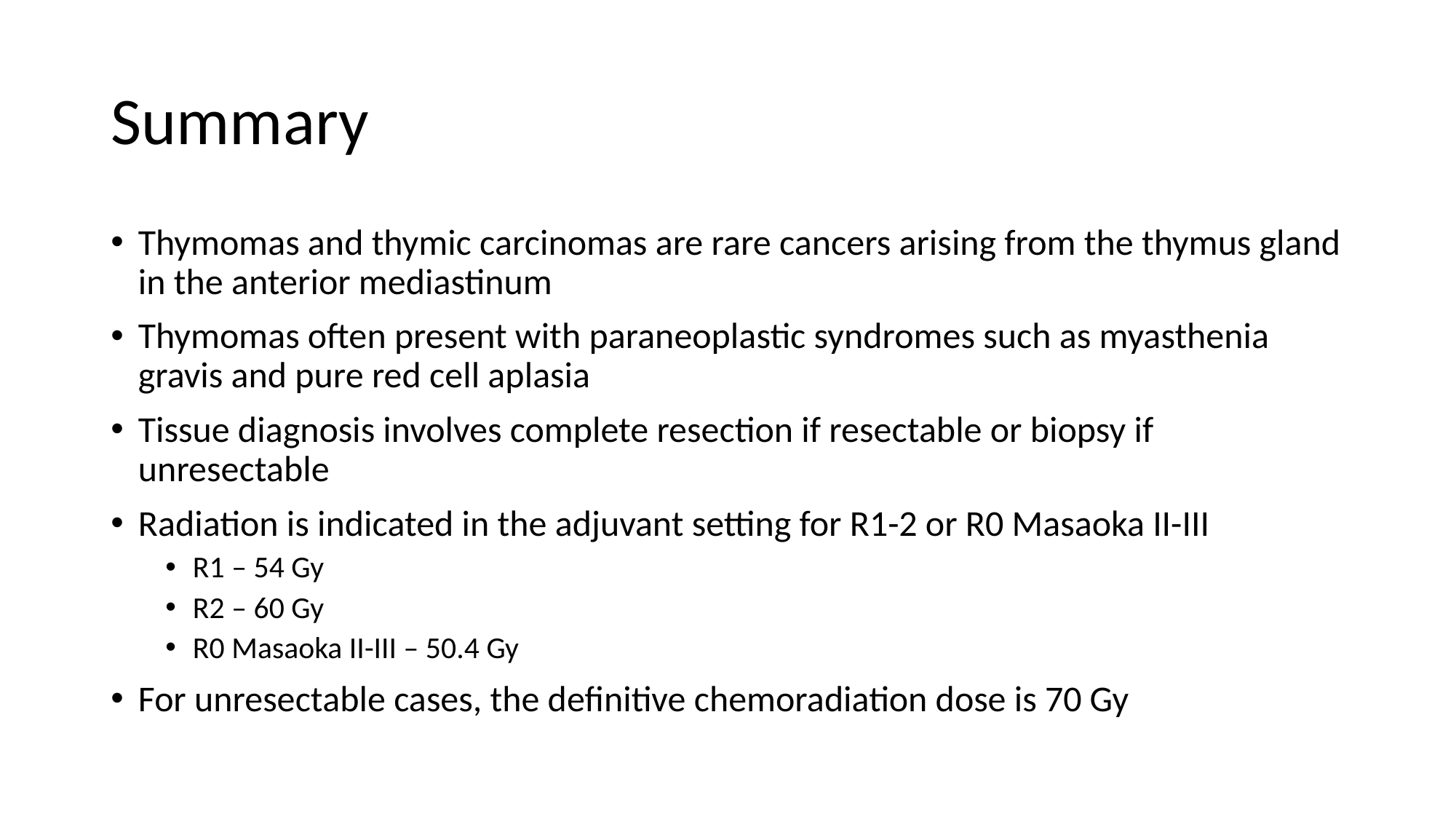

# Summary
Thymomas and thymic carcinomas are rare cancers arising from the thymus gland in the anterior mediastinum
Thymomas often present with paraneoplastic syndromes such as myasthenia gravis and pure red cell aplasia
Tissue diagnosis involves complete resection if resectable or biopsy if unresectable
Radiation is indicated in the adjuvant setting for R1-2 or R0 Masaoka II-III
R1 – 54 Gy
R2 – 60 Gy
R0 Masaoka II-III – 50.4 Gy
For unresectable cases, the definitive chemoradiation dose is 70 Gy